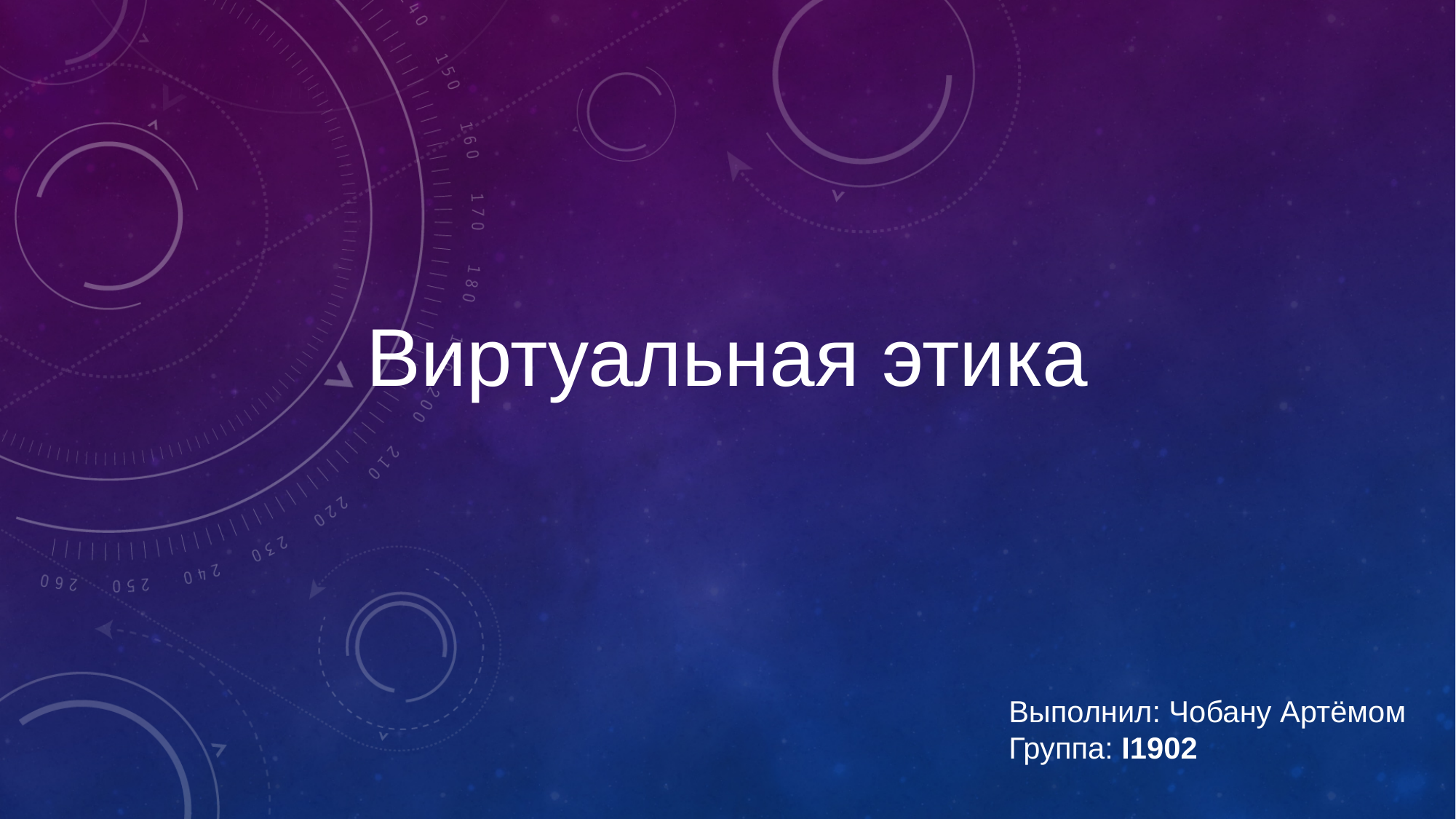

Виртуальная этика
Выполнил: Чобану Артёмом
Группа: I1902